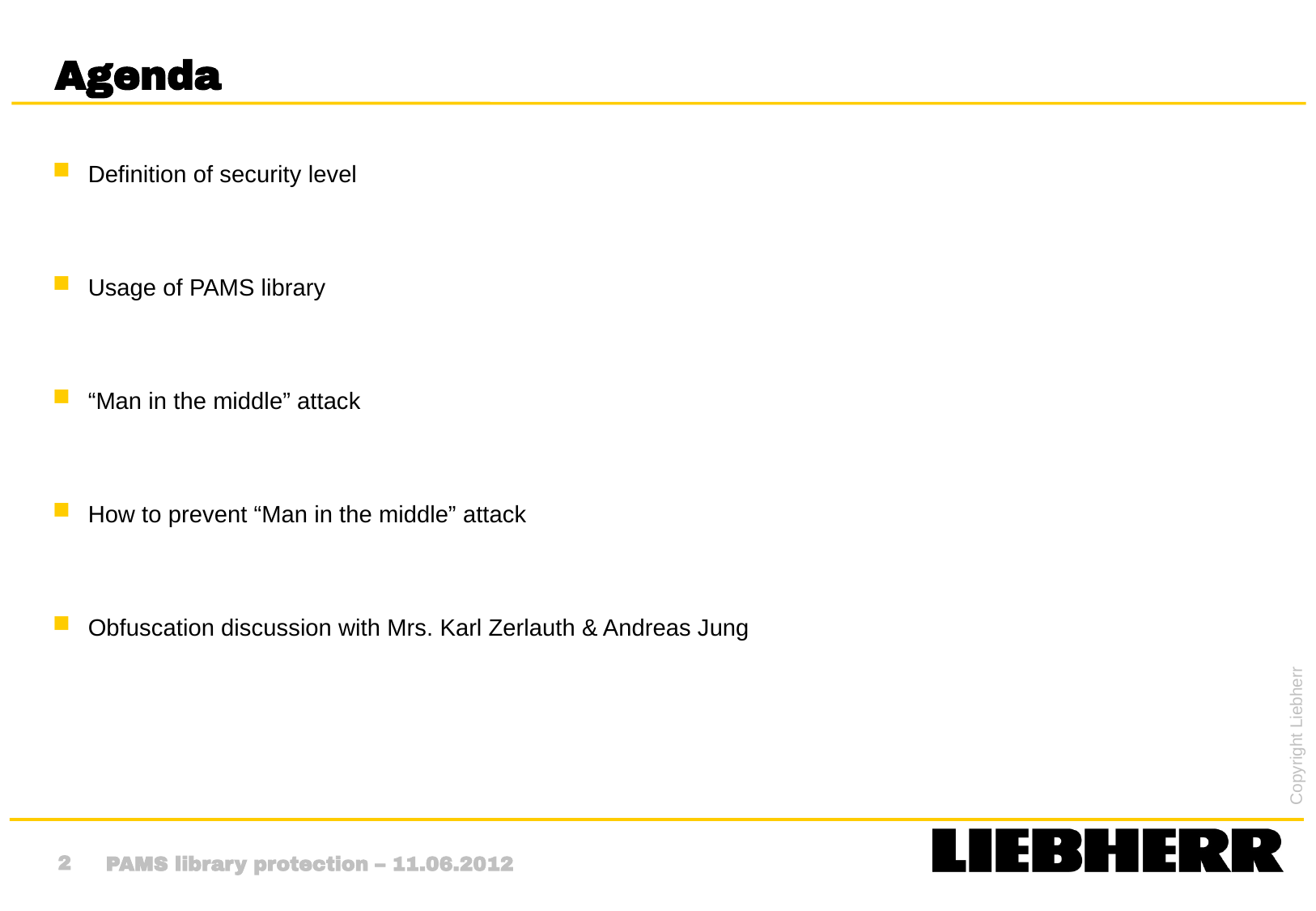

# Agenda
Definition of security level

Usage of PAMS library

“Man in the middle” attack

How to prevent “Man in the middle” attack

Obfuscation discussion with Mrs. Karl Zerlauth & Andreas Jung

2
PAMS library protection – 11.06.2012